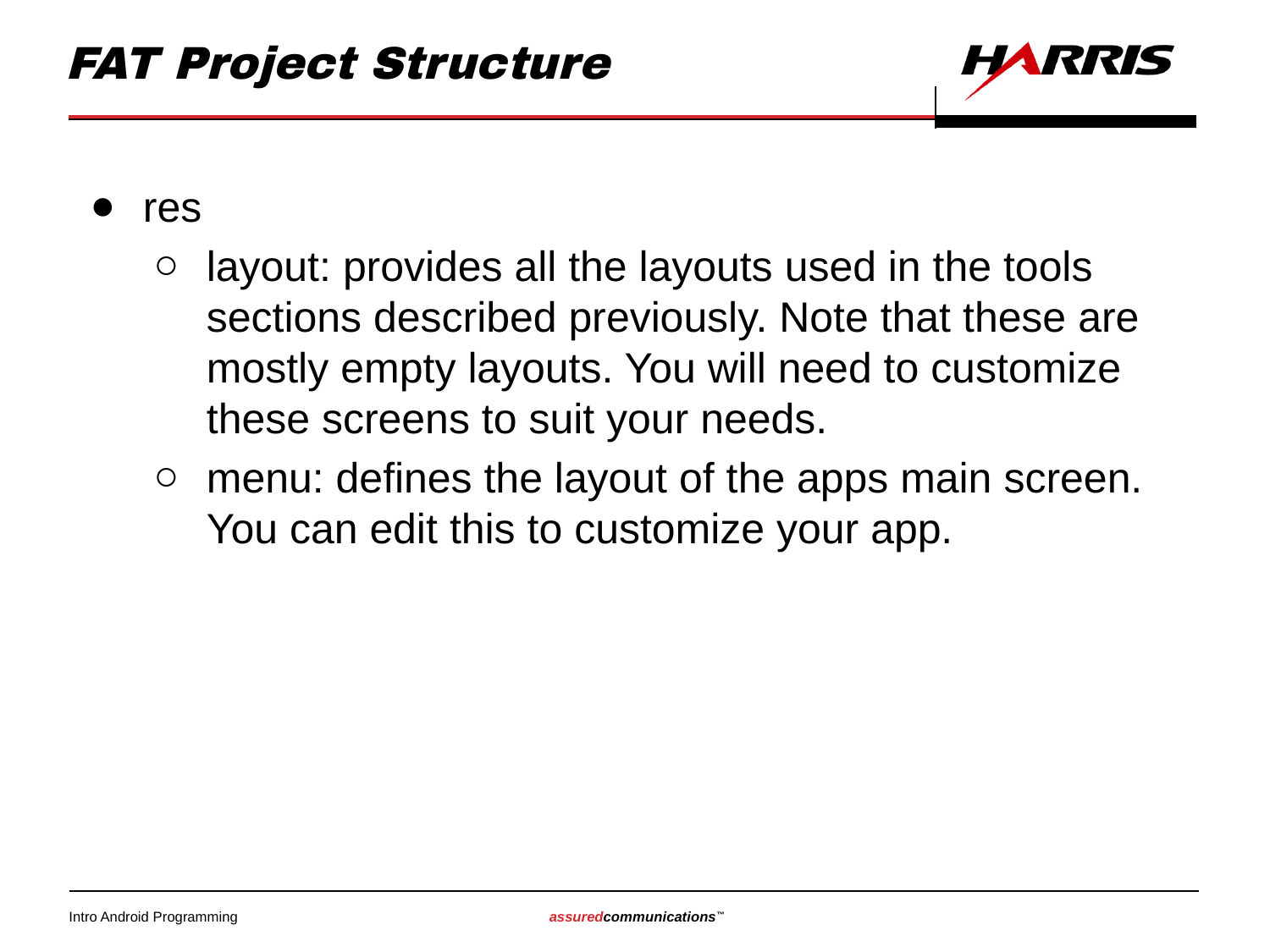

# FAT Project Structure
res
layout: provides all the layouts used in the tools sections described previously. Note that these are mostly empty layouts. You will need to customize these screens to suit your needs.
menu: defines the layout of the apps main screen. You can edit this to customize your app.